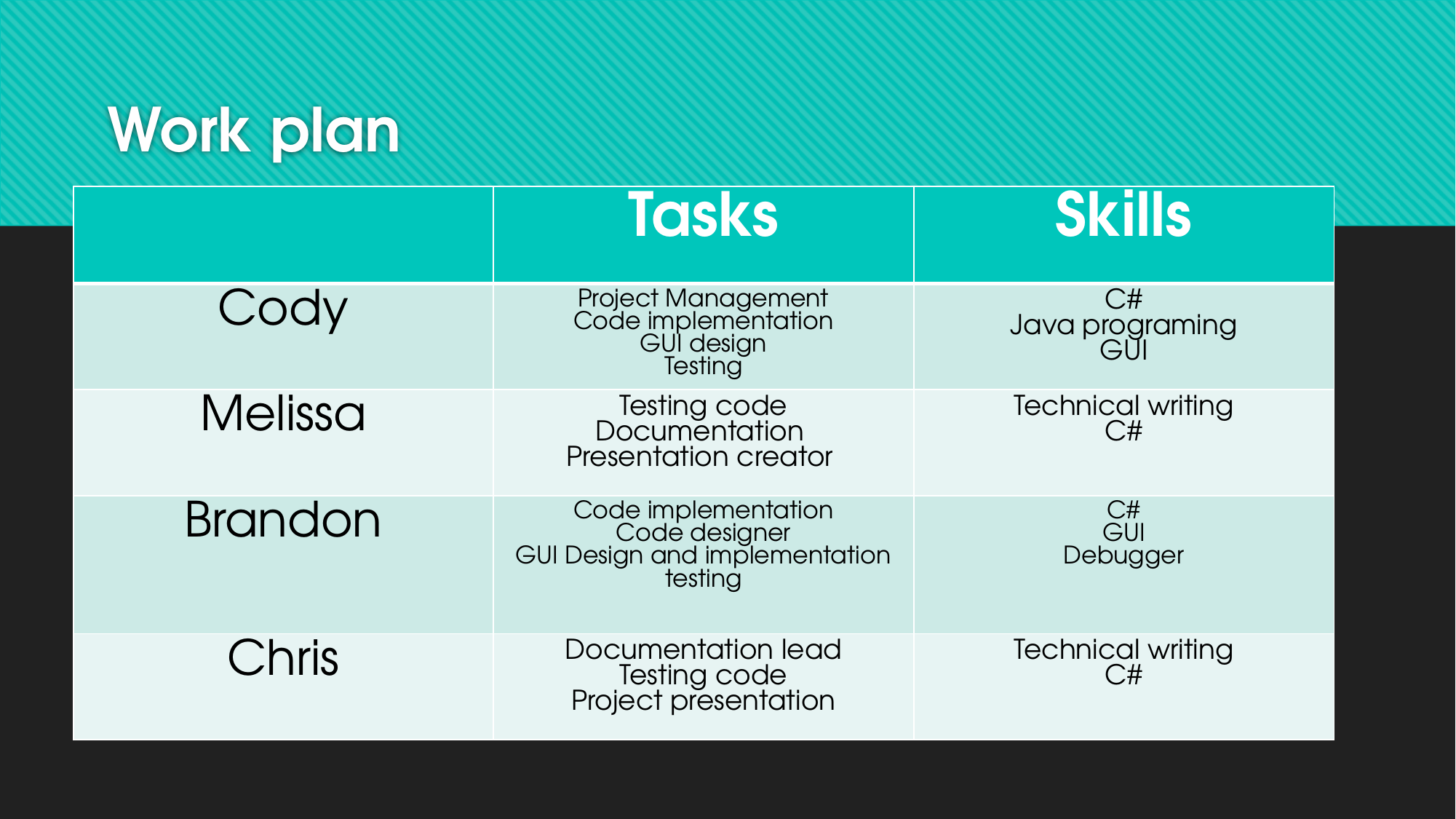

# Work plan
|  | Tasks | Skills |
| --- | --- | --- |
| Cody | Project Management Code implementation GUI design Testing | C# Java programing GUI |
| Melissa | Testing code Documentation Presentation creator | Technical writing C# |
| Brandon | Code implementation Code designer GUI Design and implementation testing | C# GUI Debugger |
| Chris | Documentation lead Testing code Project presentation | Technical writing C# |